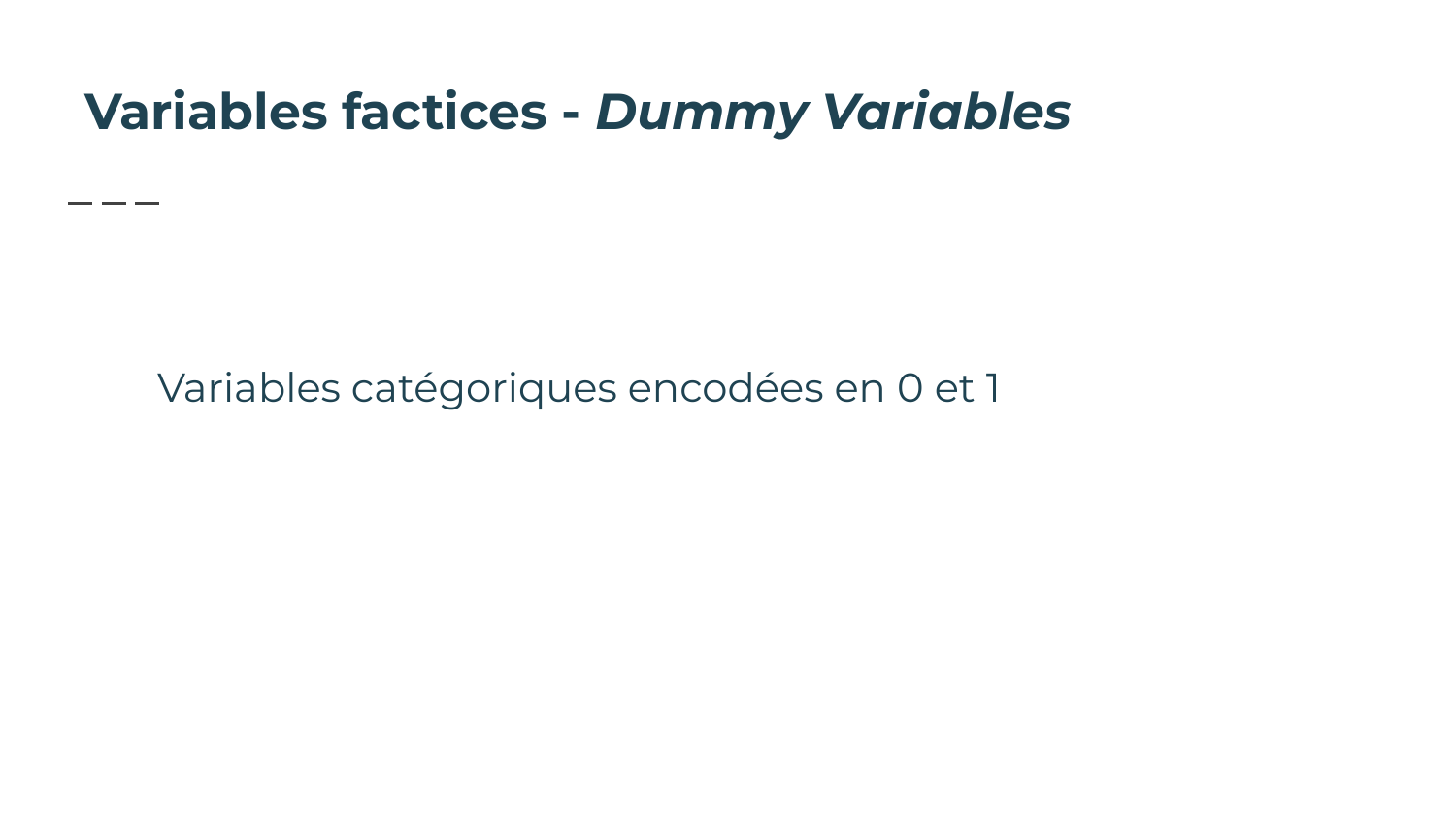

Variables factices - Dummy Variables
Variables catégoriques encodées en 0 et 1